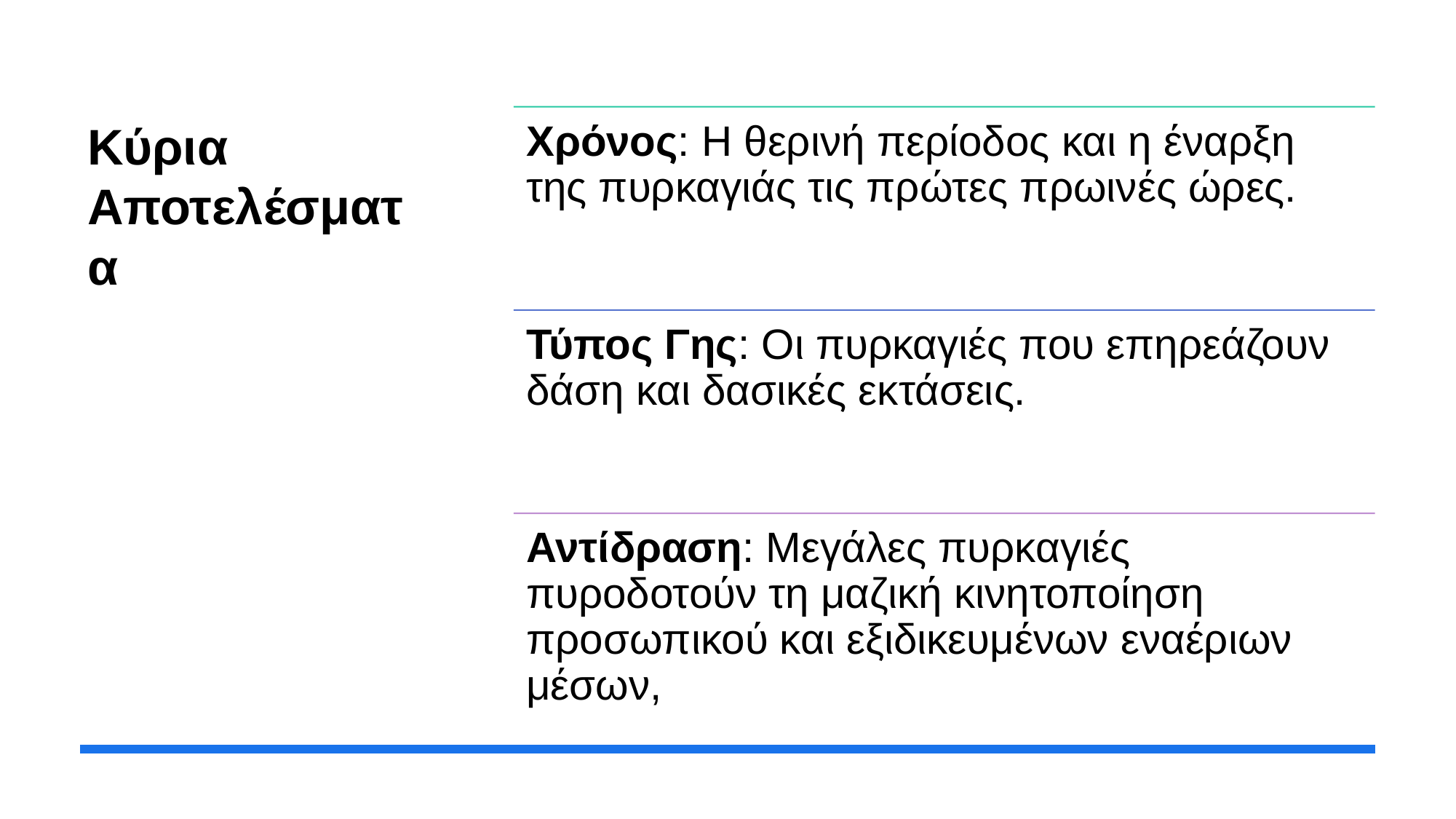

Χρόνος: H θερινή περίοδος και η έναρξη της πυρκαγιάς τις πρώτες πρωινές ώρες.
Τύπος Γης: Οι πυρκαγιές που επηρεάζουν δάση και δασικές εκτάσεις.
Αντίδραση: Μεγάλες πυρκαγιές πυροδοτούν τη μαζική κινητοποίηση προσωπικού και εξιδικευμένων εναέριων μέσων,
# Κύρια Αποτελέσματα